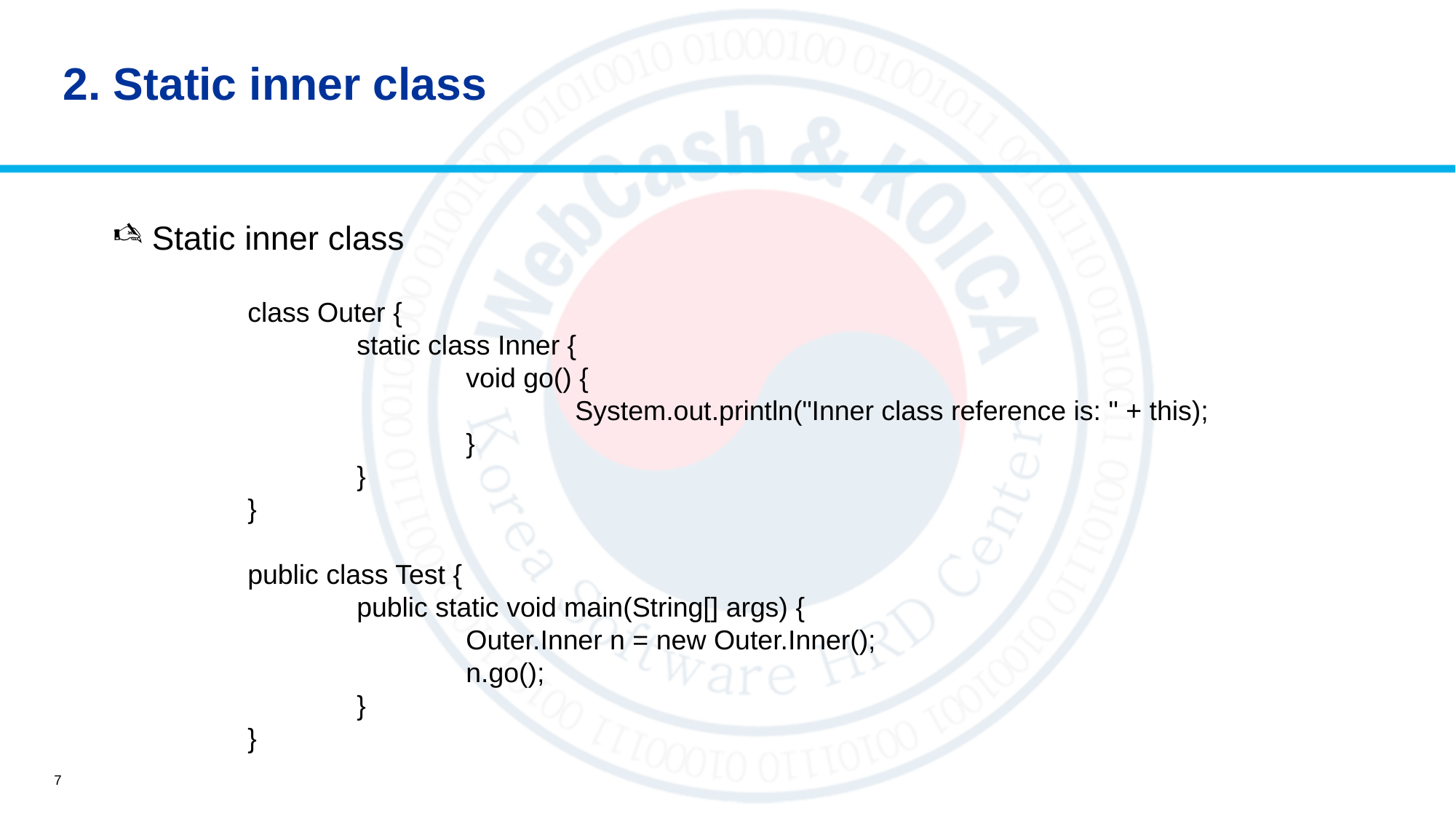

2. Static inner class
 Static inner class

class Outer {
	static class Inner {
		void go() {
			System.out.println("Inner class reference is: " + this);
		}
	}
}

public class Test {
	public static void main(String[] args) {
		Outer.Inner n = new Outer.Inner();
		n.go();
	}
}
7